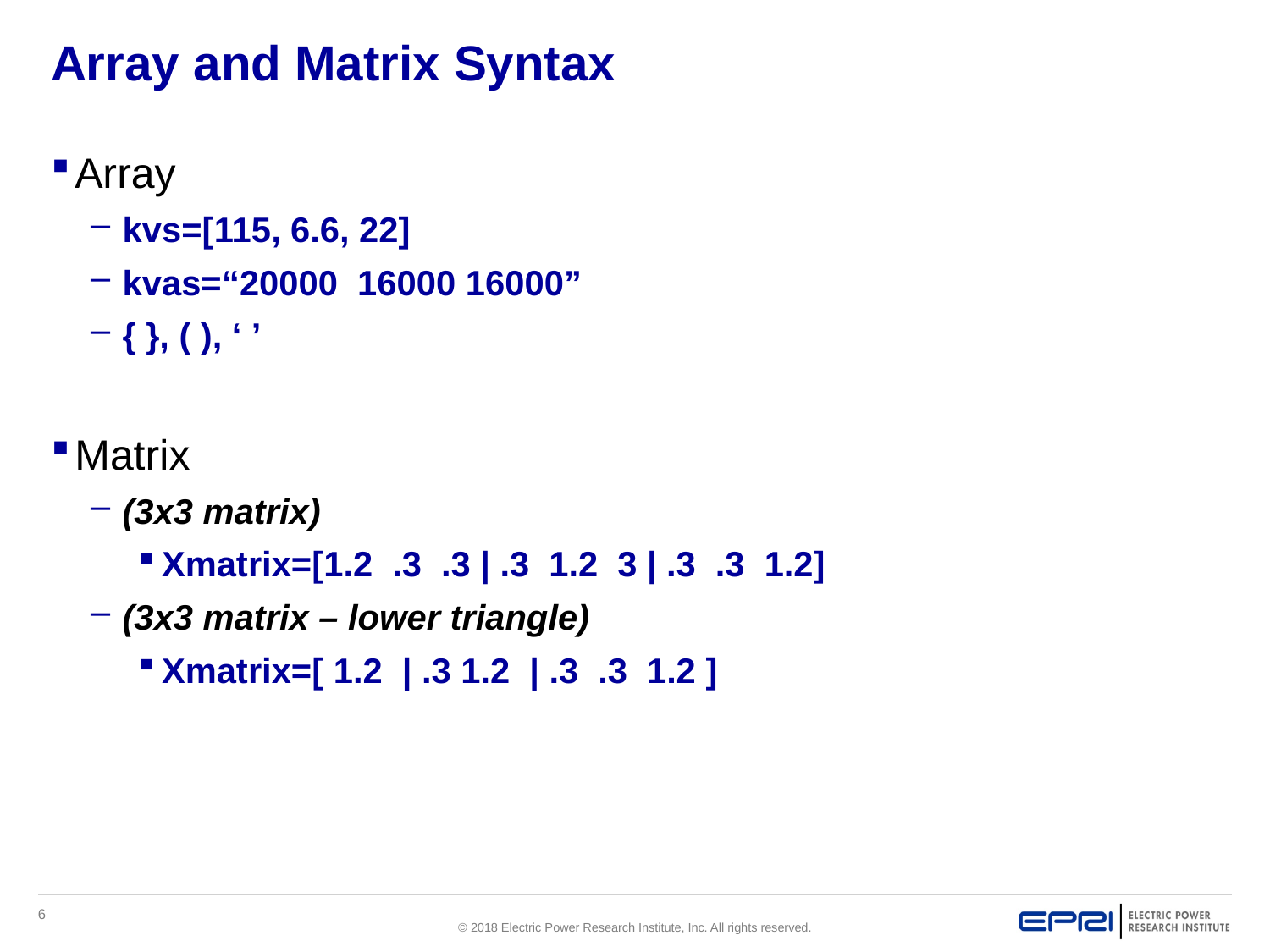

# Array and Matrix Syntax
Array
kvs=[115, 6.6, 22]
kvas=“20000  16000 16000”
{ }, ( ), ‘ ’

Matrix
(3x3 matrix)
Xmatrix=[1.2  .3  .3 | .3  1.2  3 | .3  .3  1.2]
(3x3 matrix – lower triangle)
Xmatrix=[ 1.2  | .3 1.2  | .3  .3  1.2 ]